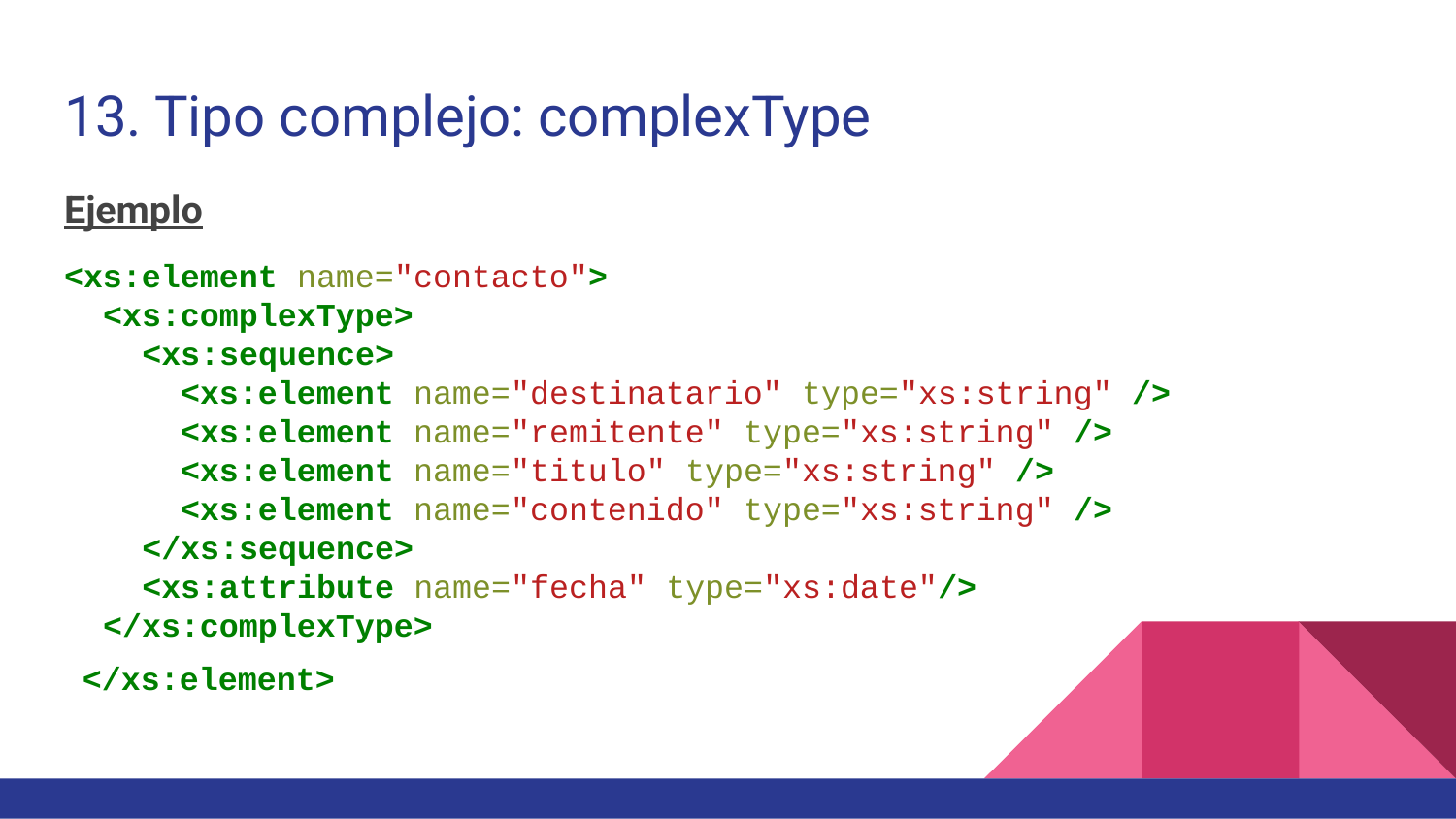

# 13. Tipo complejo: complexType
Ejemplo
<xs:element name="contacto">
  <xs:complexType>
    <xs:sequence>
      <xs:element name="destinatario" type="xs:string" />
      <xs:element name="remitente" type="xs:string" />
      <xs:element name="titulo" type="xs:string" />
      <xs:element name="contenido" type="xs:string" />
    </xs:sequence>
    <xs:attribute name="fecha" type="xs:date"/>
  </xs:complexType>
</xs:element>